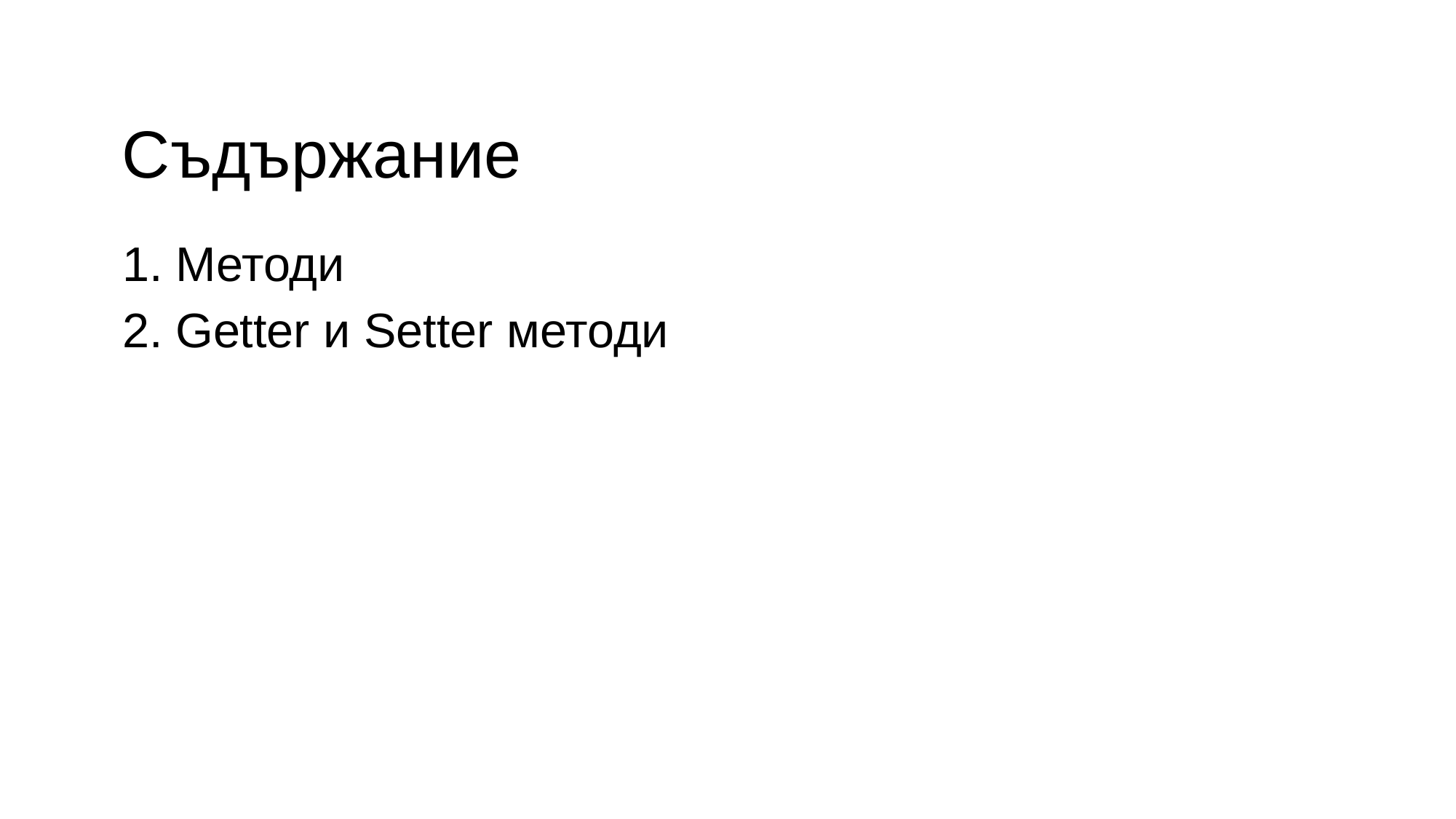

# Съдържание
Методи
Getter и Setter методи